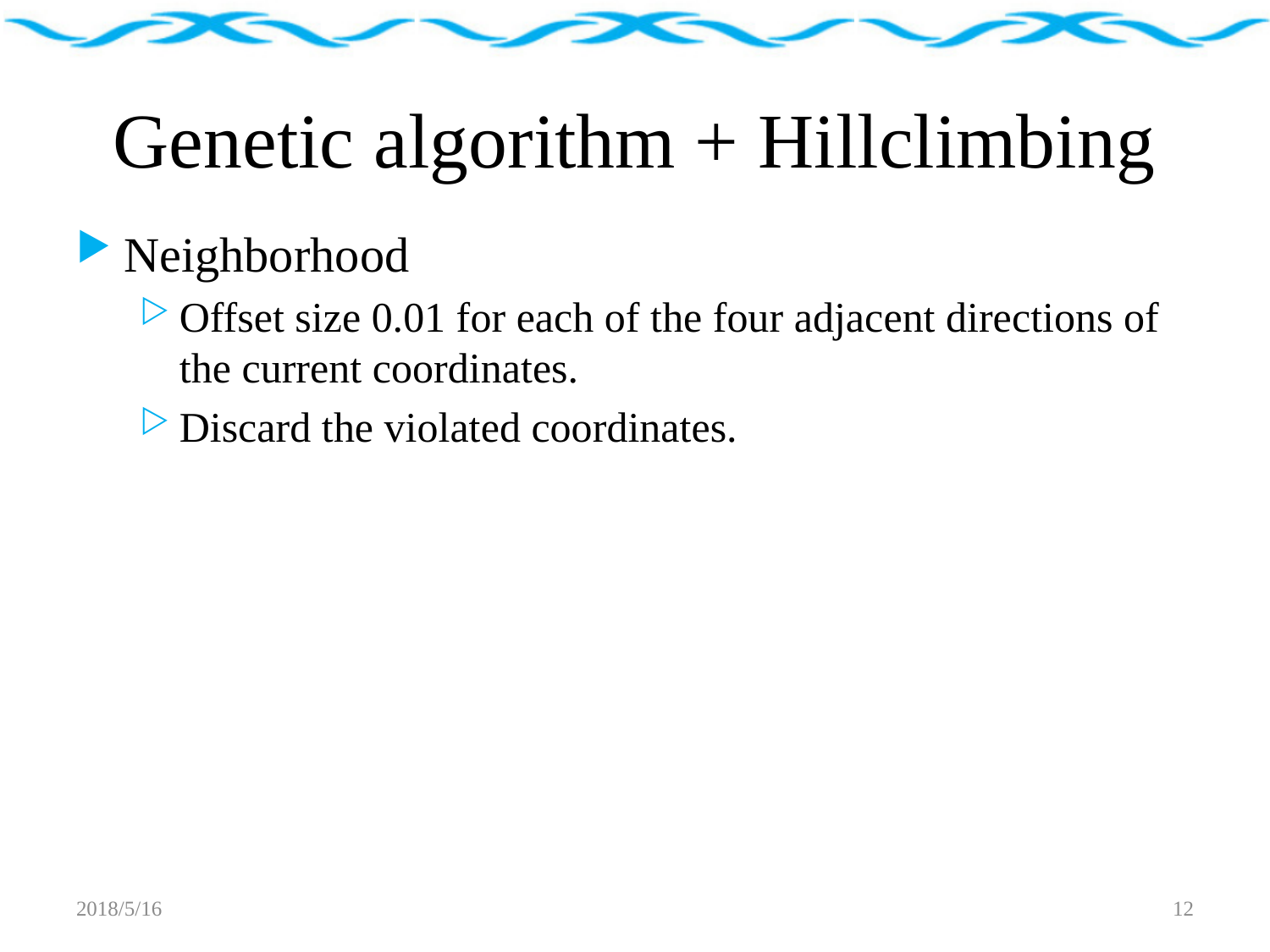

# Genetic algorithm + Hillclimbing
Neighborhood
Offset size 0.01 for each of the four adjacent directions of the current coordinates.
Discard the violated coordinates.
2018/5/16
12